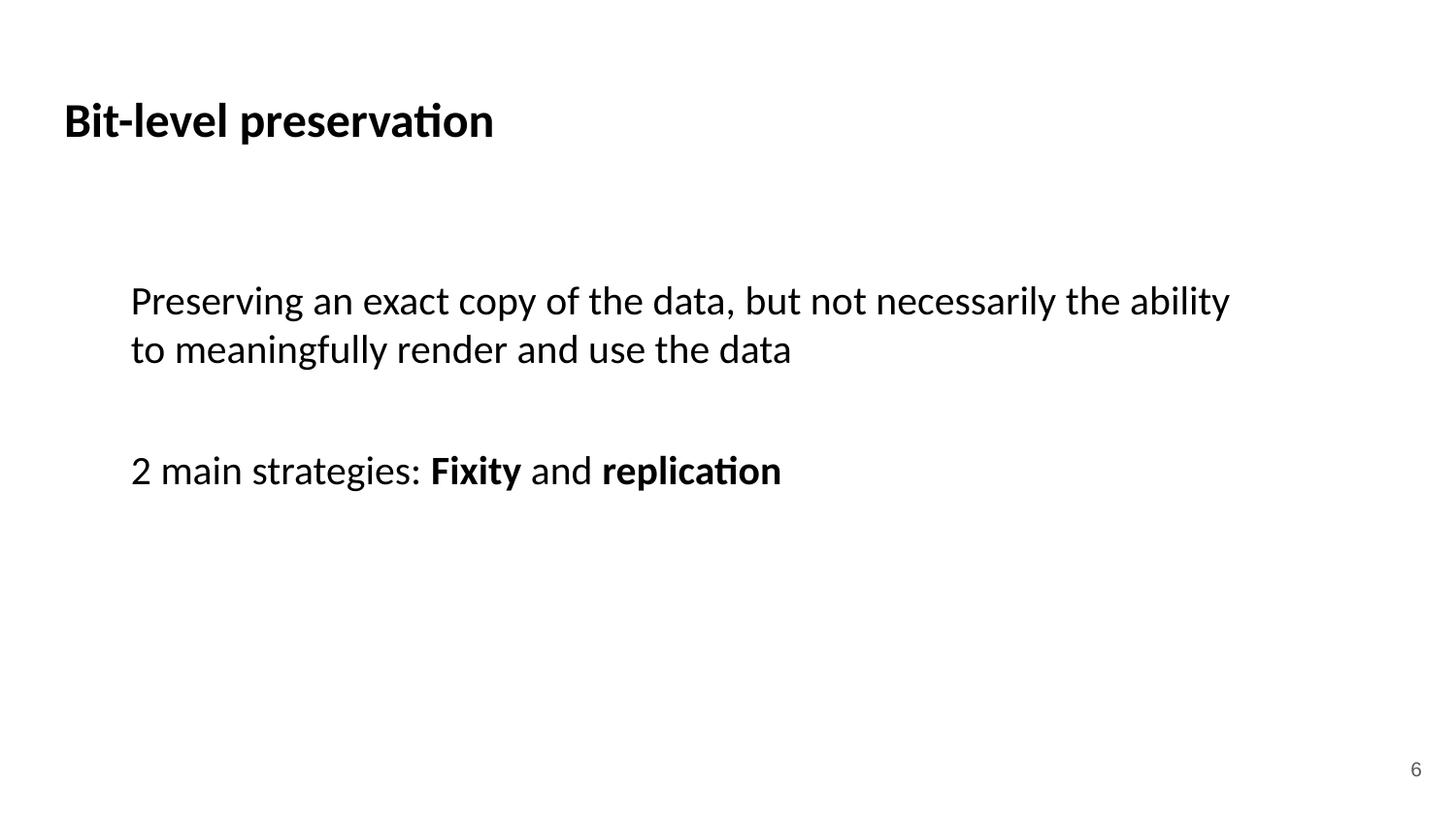

# Bit-level preservation
Preserving an exact copy of the data, but not necessarily the ability to meaningfully render and use the data

2 main strategies: Fixity and replication
6